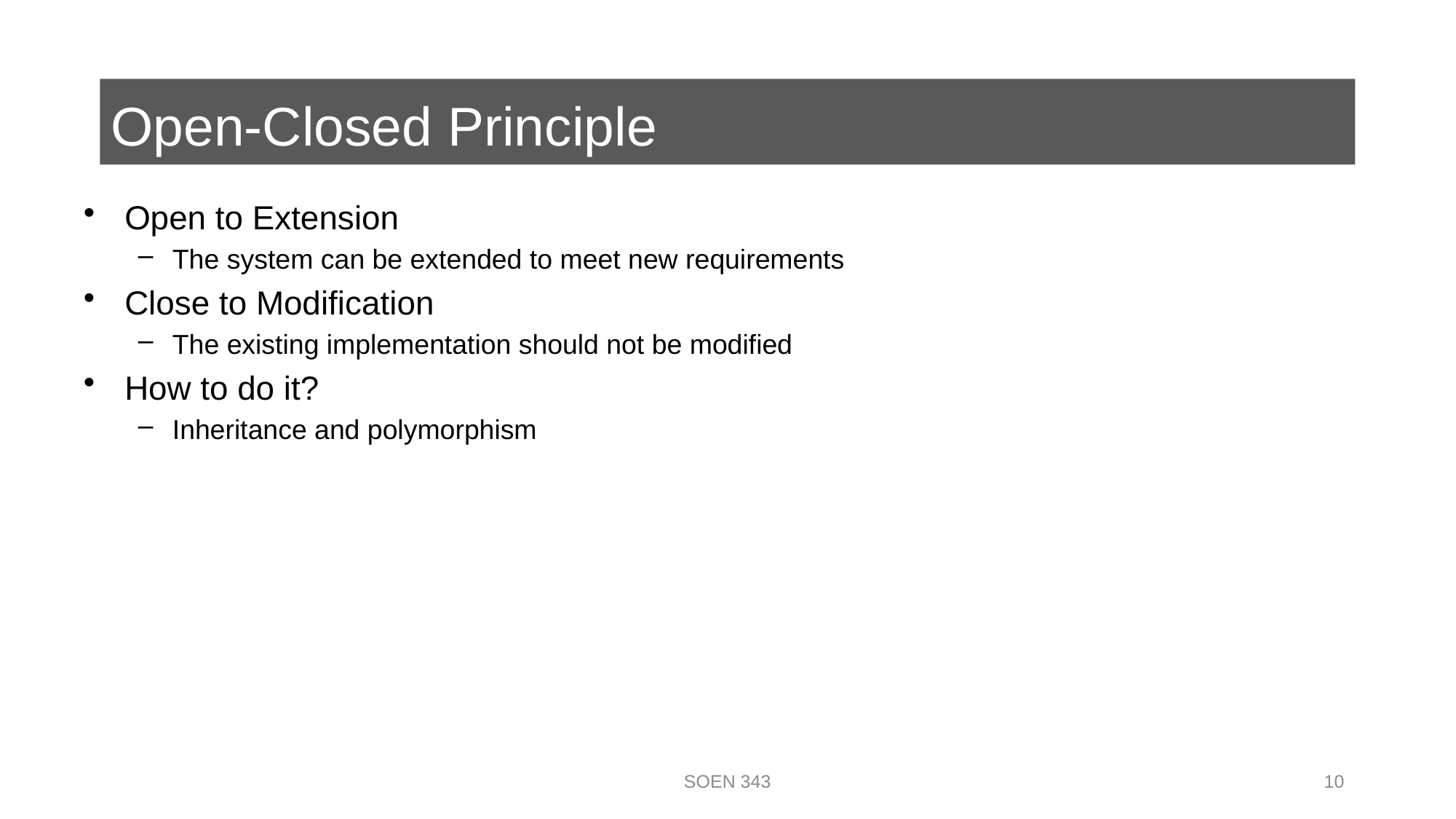

# Open-Closed Principle
Open to Extension
The system can be extended to meet new requirements
Close to Modification
The existing implementation should not be modified
How to do it?
Inheritance and polymorphism
SOEN 343
10